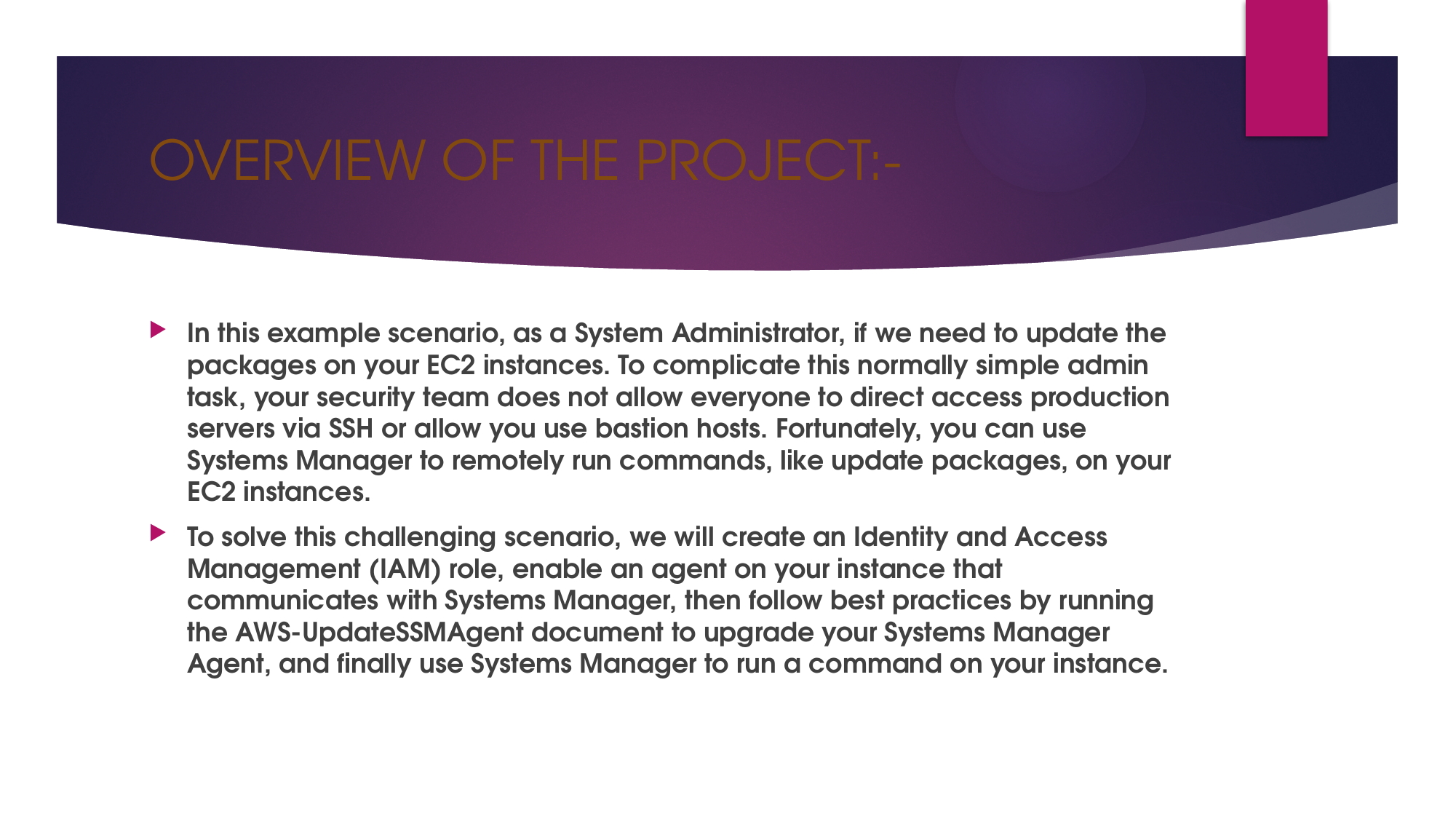

# OVERVIEW OF THE PROJECT:-
In this example scenario, as a System Administrator, if we need to update the packages on your EC2 instances. To complicate this normally simple admin task, your security team does not allow everyone to direct access production servers via SSH or allow you use bastion hosts. Fortunately, you can use Systems Manager to remotely run commands, like update packages, on your EC2 instances.
To solve this challenging scenario, we will create an Identity and Access Management (IAM) role, enable an agent on your instance that communicates with Systems Manager, then follow best practices by running the AWS-UpdateSSMAgent document to upgrade your Systems Manager Agent, and finally use Systems Manager to run a command on your instance.